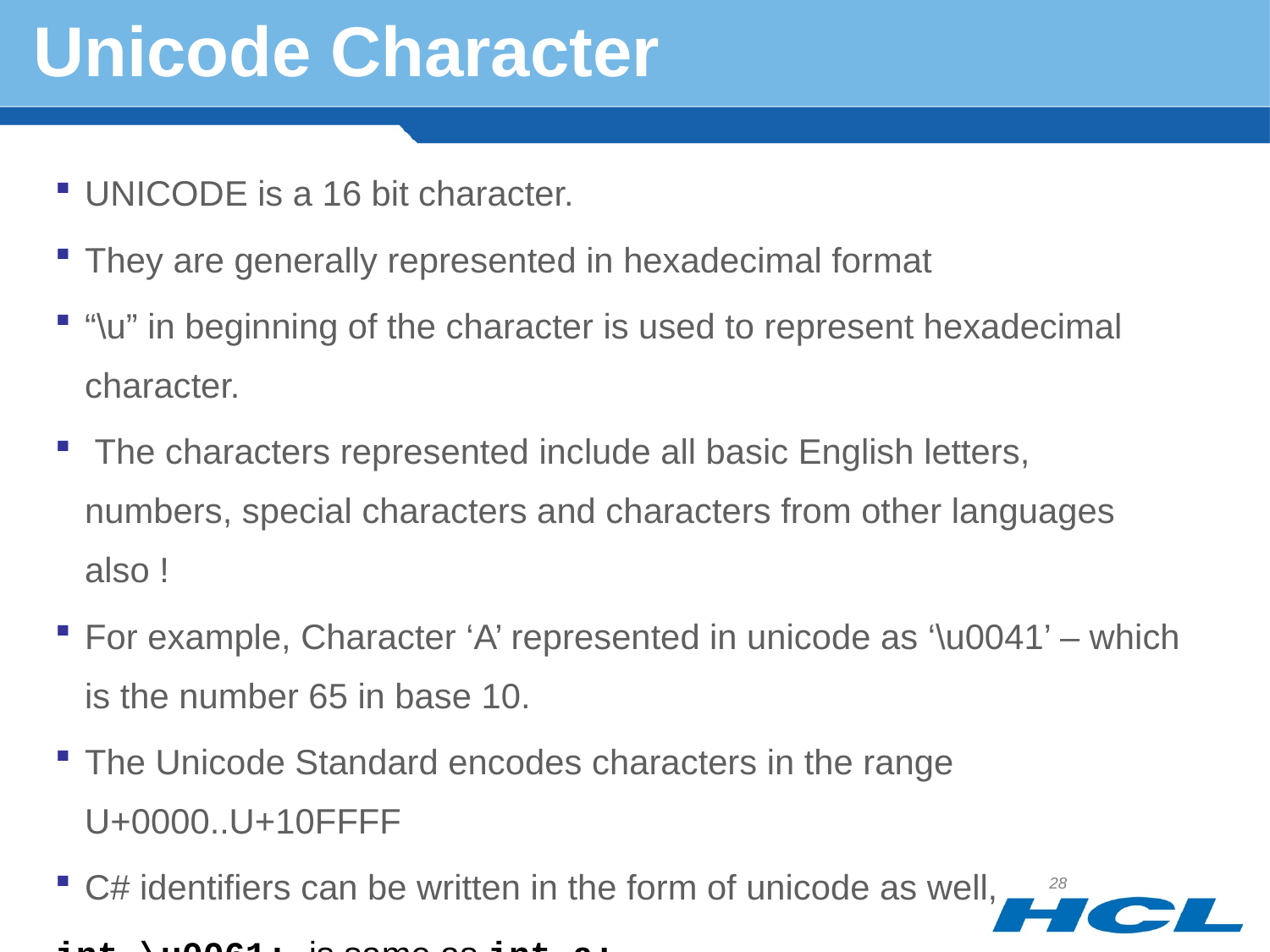

Unicode Character
UNICODE is a 16 bit character.
They are generally represented in hexadecimal format
“\u” in beginning of the character is used to represent hexadecimal character.
 The characters represented include all basic English letters, numbers, special characters and characters from other languages also !
For example, Character ‘A’ represented in unicode as ‘\u0041’ – which is the number 65 in base 10.
The Unicode Standard encodes characters in the range U+0000..U+10FFFF
C# identifiers can be written in the form of unicode as well,
int \u0061; is same as int a;
28